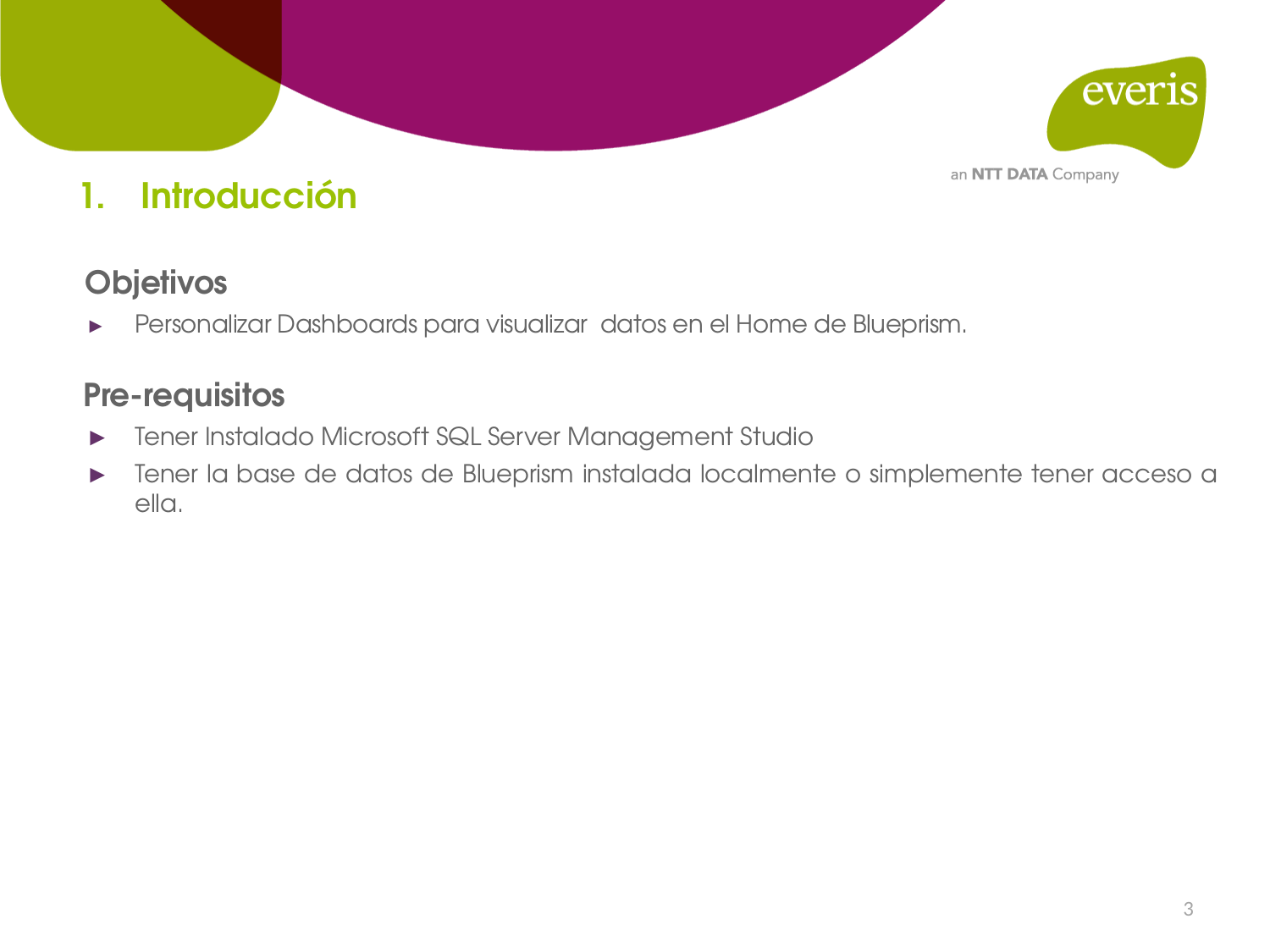

# Introducción

Objetivos
►	Personalizar Dashboards para visualizar  datos en el Home de Blueprism.

Pre-requisitos
►	Tener Instalado Microsoft SQL Server Management Studio
►	Tener la base de datos de Blueprism instalada localmente o simplemente tener acceso a ella.

3